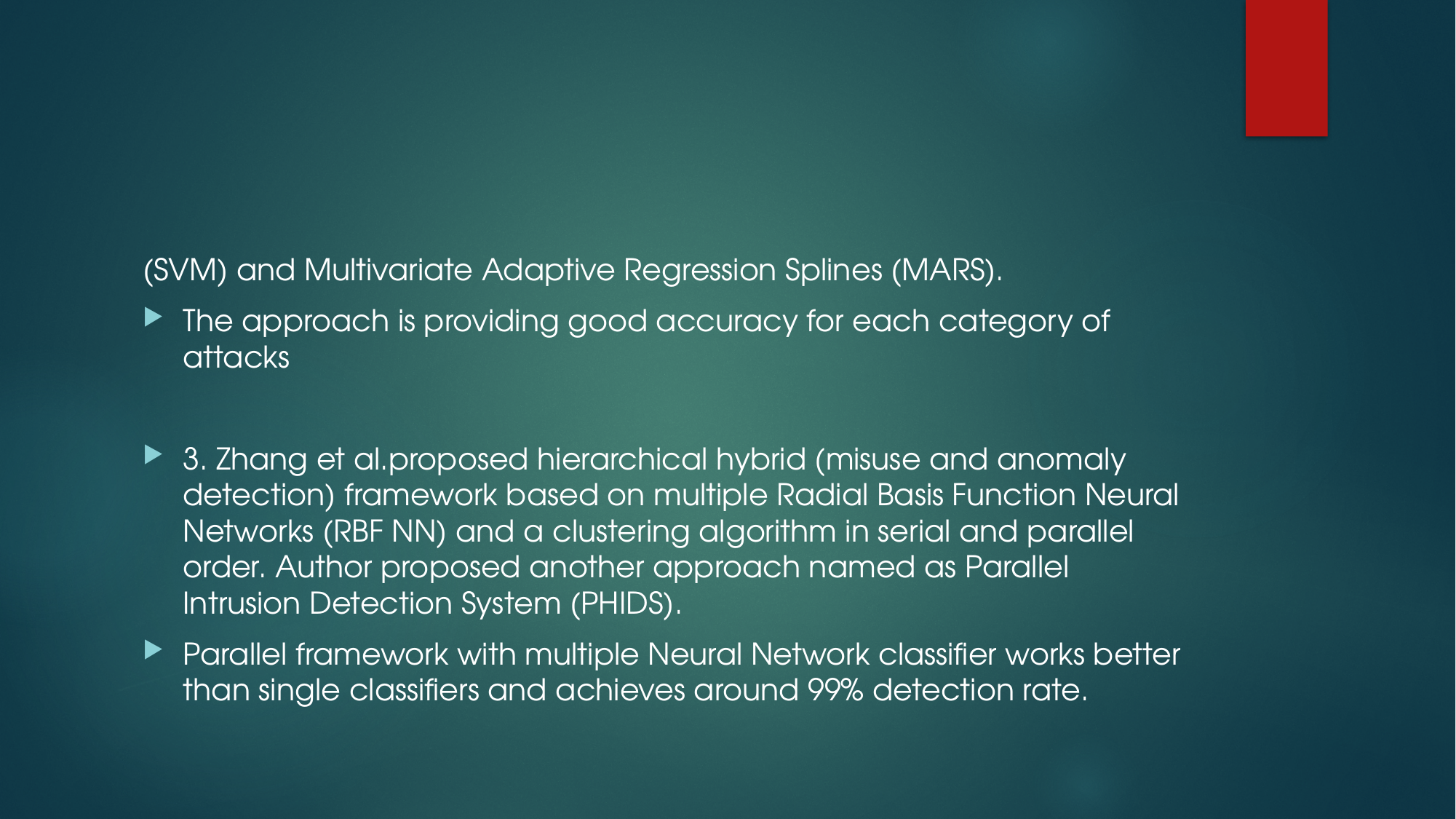

#
(SVM) and Multivariate Adaptive Regression Splines (MARS).
The approach is providing good accuracy for each category of attacks

3. Zhang et al.proposed hierarchical hybrid (misuse and anomaly detection) framework based on multiple Radial Basis Function Neural Networks (RBF NN) and a clustering algorithm in serial and parallel order. Author proposed another approach named as Parallel Intrusion Detection System (PHIDS).
Parallel framework with multiple Neural Network classifier works better than single classifiers and achieves around 99% detection rate.